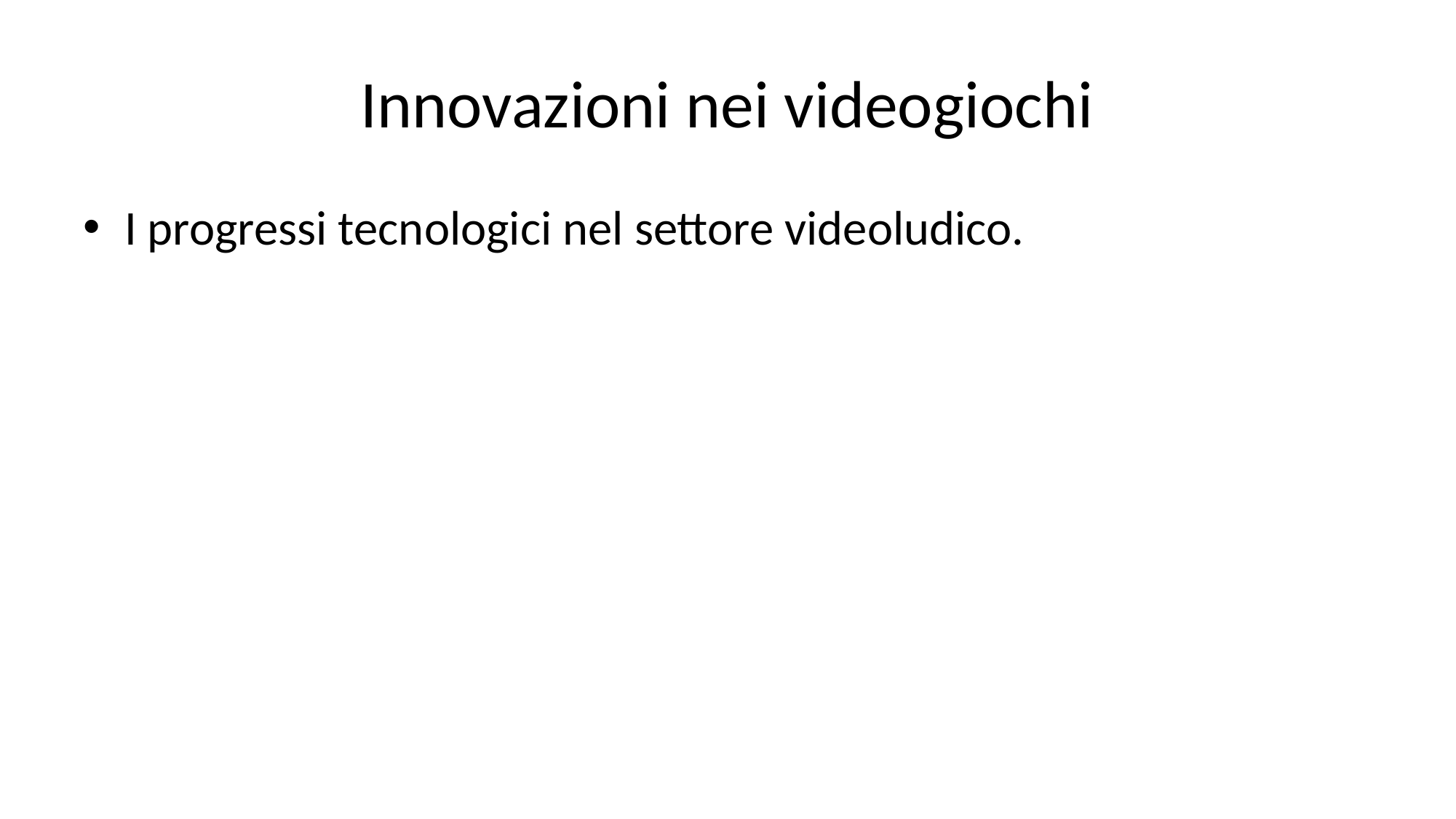

# Innovazioni nei videogiochi
I progressi tecnologici nel settore videoludico.